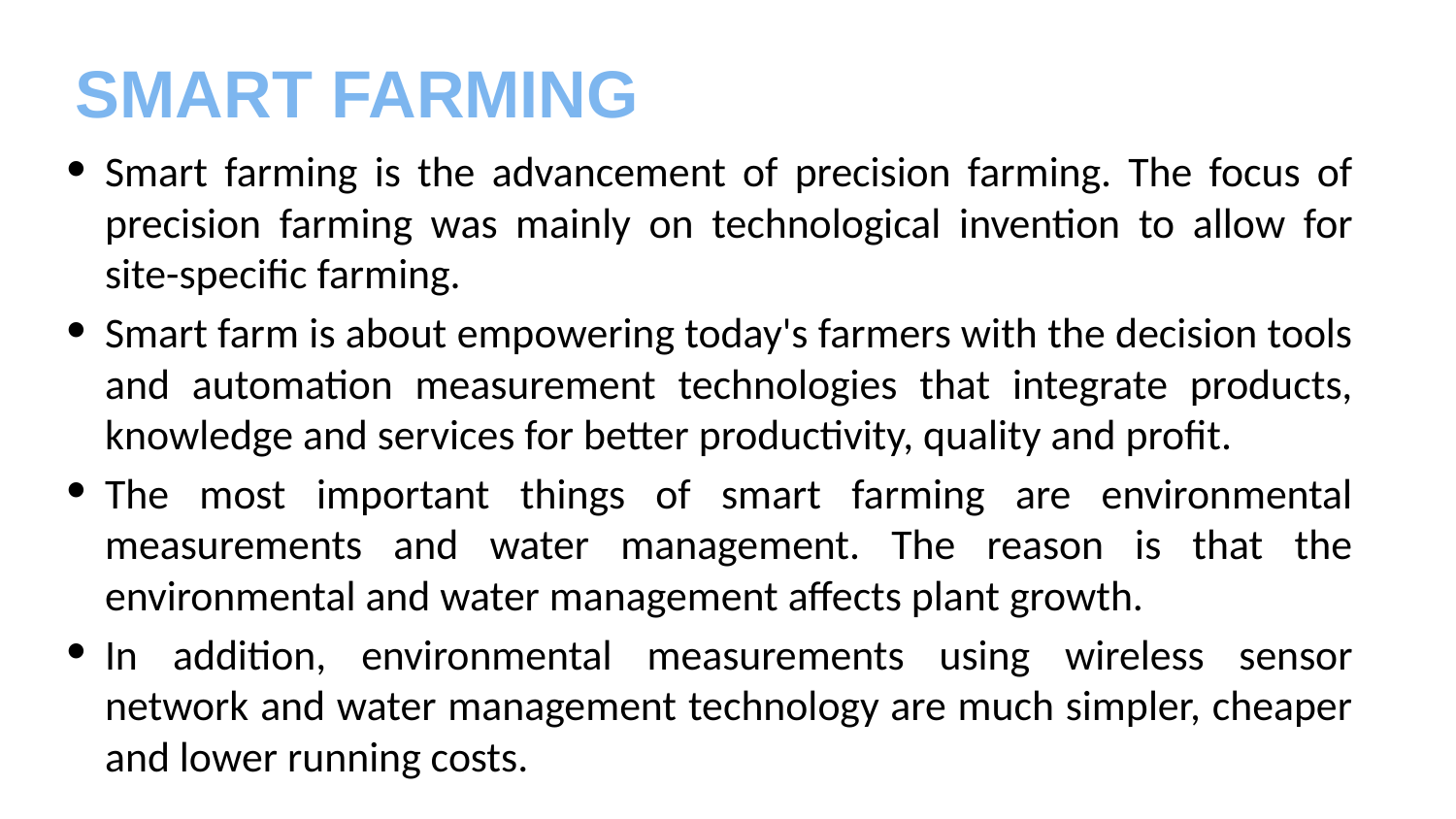

# SMART FARMING
Smart farming is the advancement of precision farming. The focus of precision farming was mainly on technological invention to allow for site-specific farming.
Smart farm is about empowering today's farmers with the decision tools and automation measurement technologies that integrate products, knowledge and services for better productivity, quality and profit.
The most important things of smart farming are environmental measurements and water management. The reason is that the environmental and water management affects plant growth.
In addition, environmental measurements using wireless sensor network and water management technology are much simpler, cheaper and lower running costs.
6